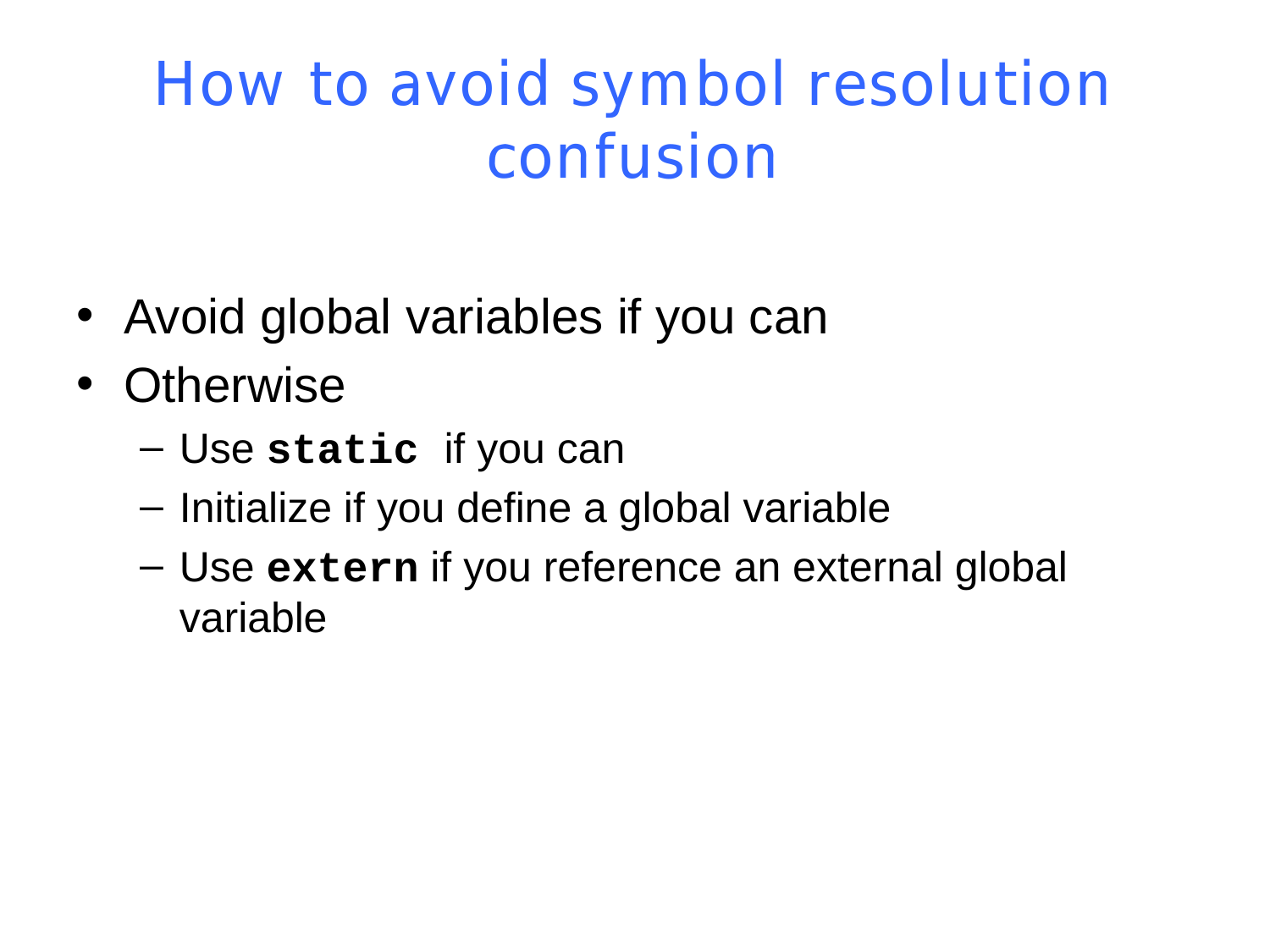

# How to avoid symbol resolution confusion
Avoid global variables if you can
Otherwise
Use static if you can
Initialize if you define a global variable
Use extern if you reference an external global variable